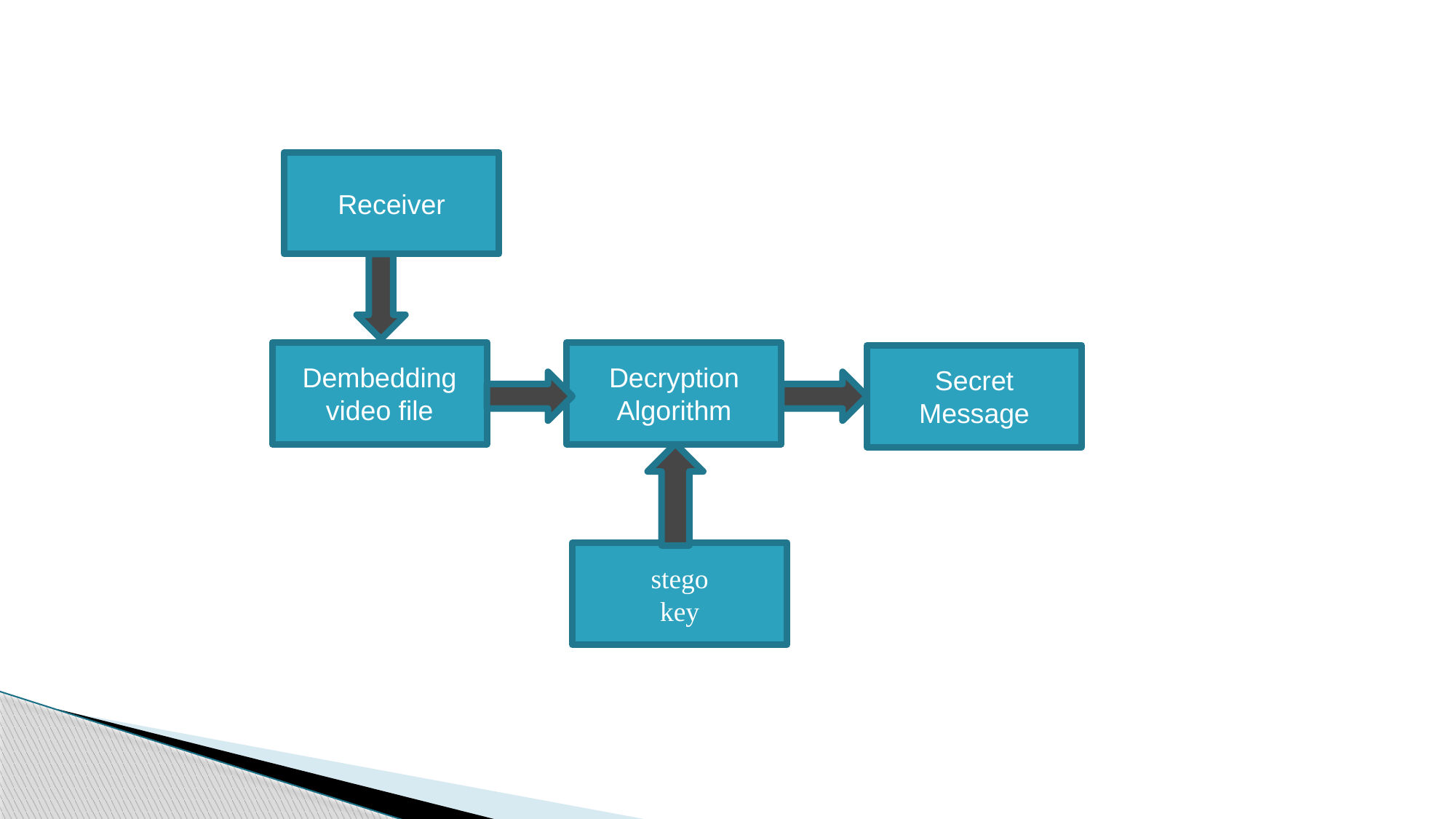

#
Receiver

Dembedding video file
Decryption
Algorithm
Secret Message

stego
key